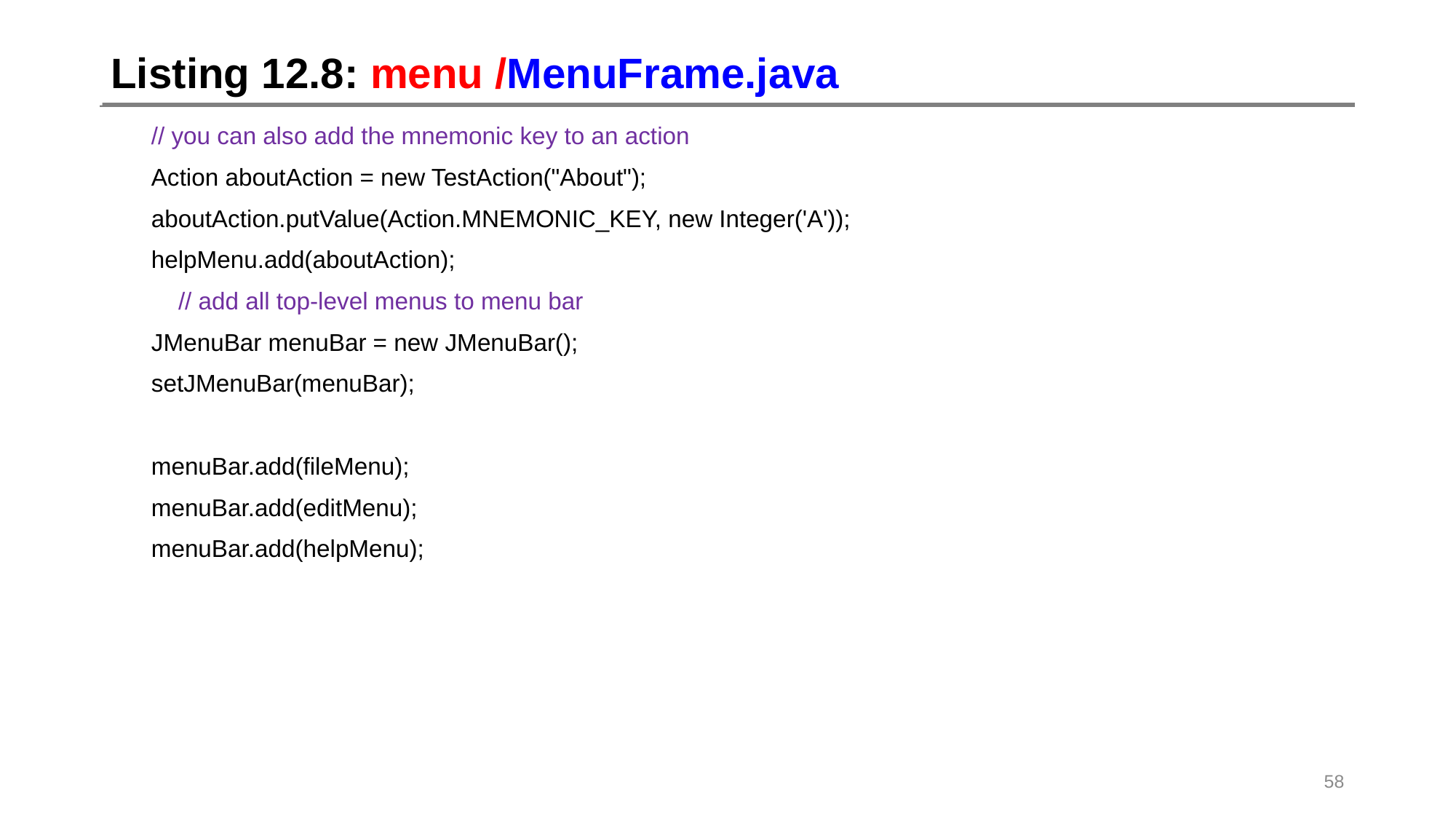

# Listing 12.8: menu /MenuFrame.java
      // you can also add the mnemonic key to an action
      Action aboutAction = new TestAction("About");
      aboutAction.putValue(Action.MNEMONIC_KEY, new Integer('A'));
      helpMenu.add(aboutAction);
          // add all top-level menus to menu bar
      JMenuBar menuBar = new JMenuBar();
      setJMenuBar(menuBar);

      menuBar.add(fileMenu);
      menuBar.add(editMenu);
      menuBar.add(helpMenu);
58